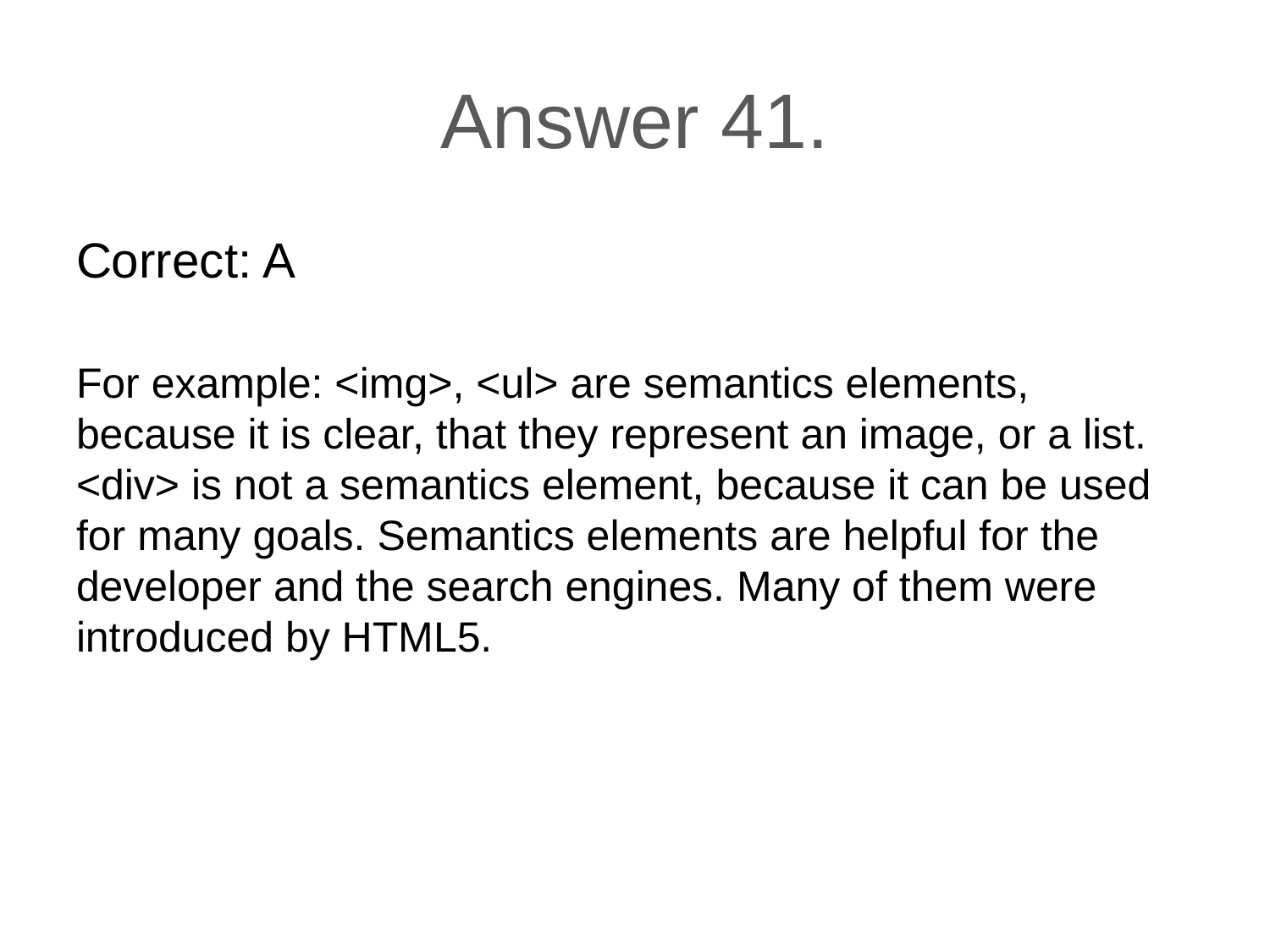

# Answer 41.
Correct: A

For example: <img>, <ul> are semantics elements, because it is clear, that they represent an image, or a list. <div> is not a semantics element, because it can be used for many goals. Semantics elements are helpful for the developer and the search engines. Many of them were introduced by HTML5.